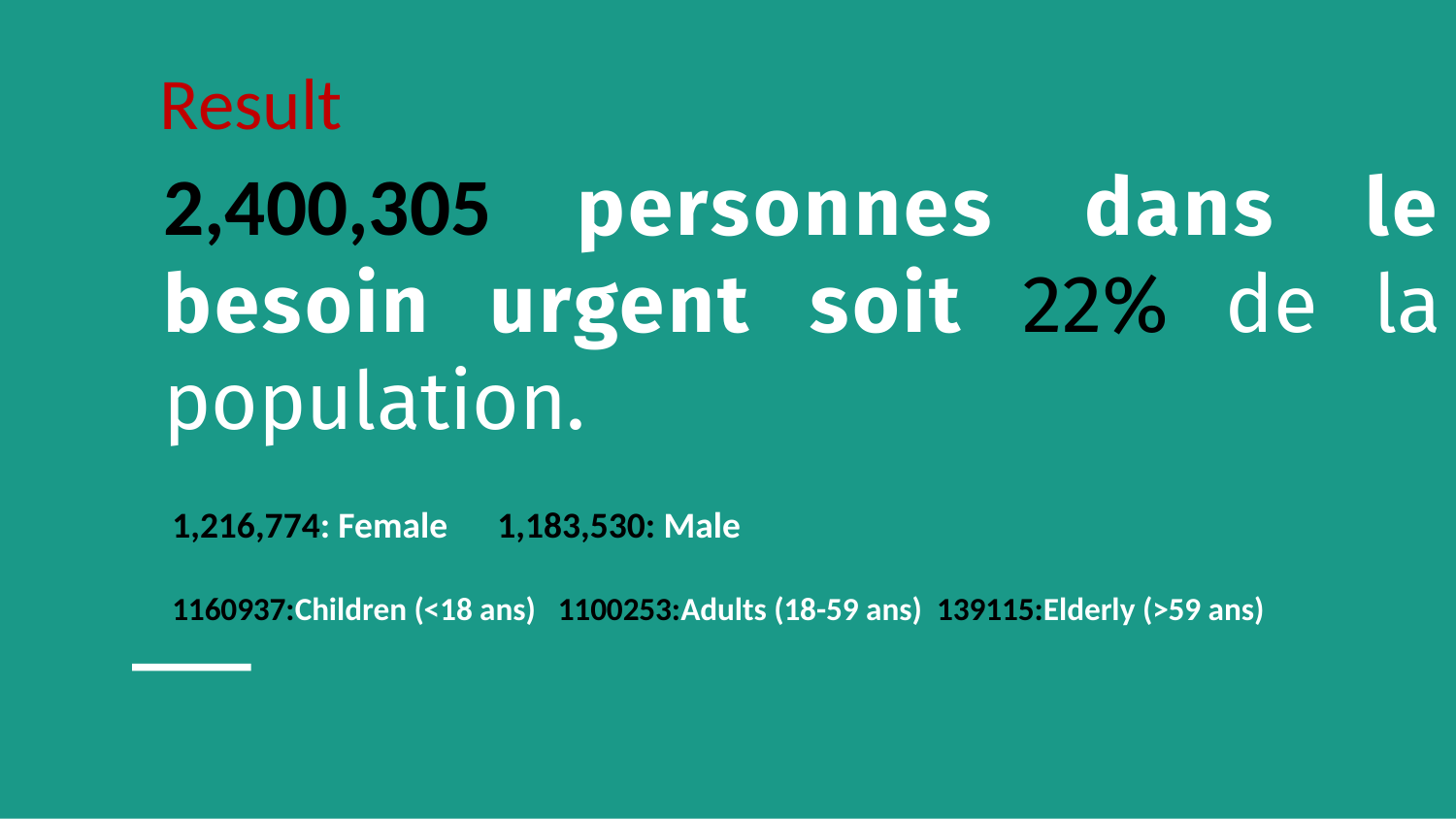

Result
2,400,305 personnes dans le besoin urgent soit 22% de la population.
1,216,774: Female      1,183,530: Male

1160937:Children (<18 ans)   1100253:Adults (18-59 ans)  139115:Elderly (>59 ans)